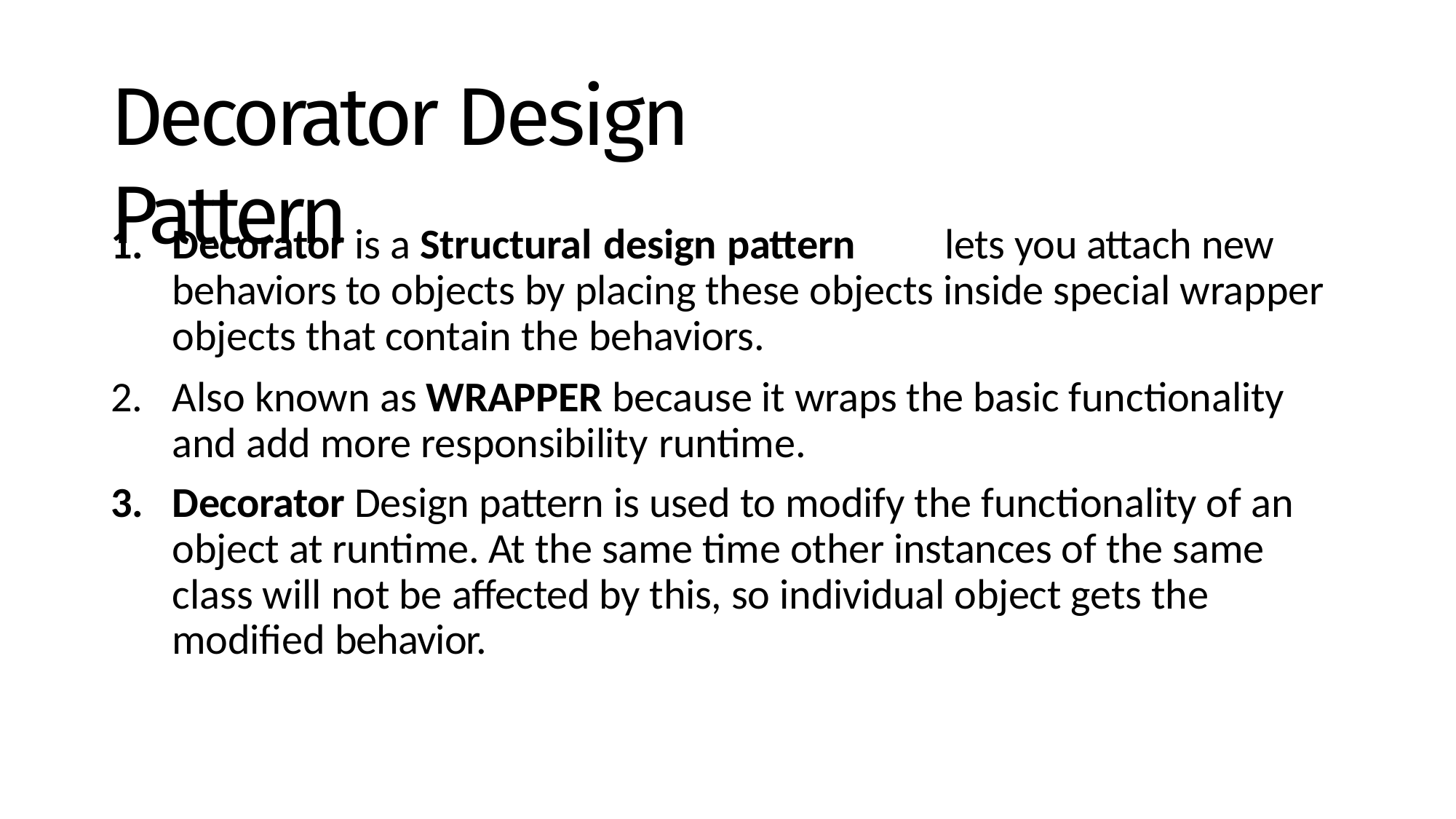

# Decorator Design Pattern
Decorator is a Structural design pattern	lets you attach new  behaviors to objects by placing these objects inside special wrapper  objects that contain the behaviors.
Also known as WRAPPER because it wraps the basic functionality  and add more responsibility runtime.
Decorator Design pattern is used to modify the functionality of an  object at runtime. At the same time other instances of the same  class will not be affected by this, so individual object gets the  modified behavior.